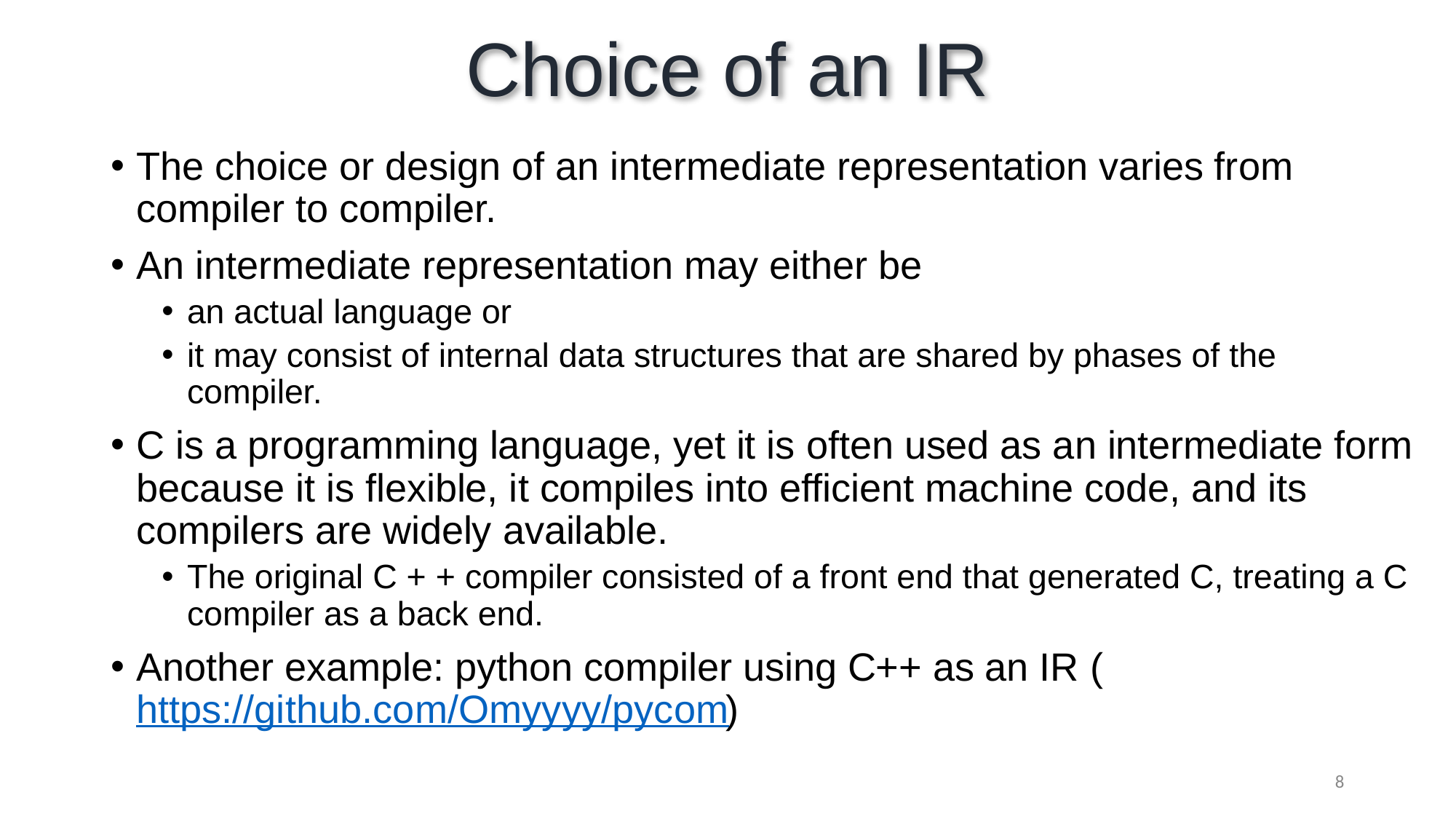

# Choice of an IR
The choice or design of an intermediate representation varies from compiler to compiler.
An intermediate representation may either be
an actual language or
it may consist of internal data structures that are shared by phases of the compiler.
C is a programming language, yet it is often used as an intermediate form because it is flexible, it compiles into efficient machine code, and its compilers are widely available.
The original C + + compiler consisted of a front end that generated C, treating a C compiler as a back end.
Another example: python compiler using C++ as an IR (https://github.com/Omyyyy/pycom)
8